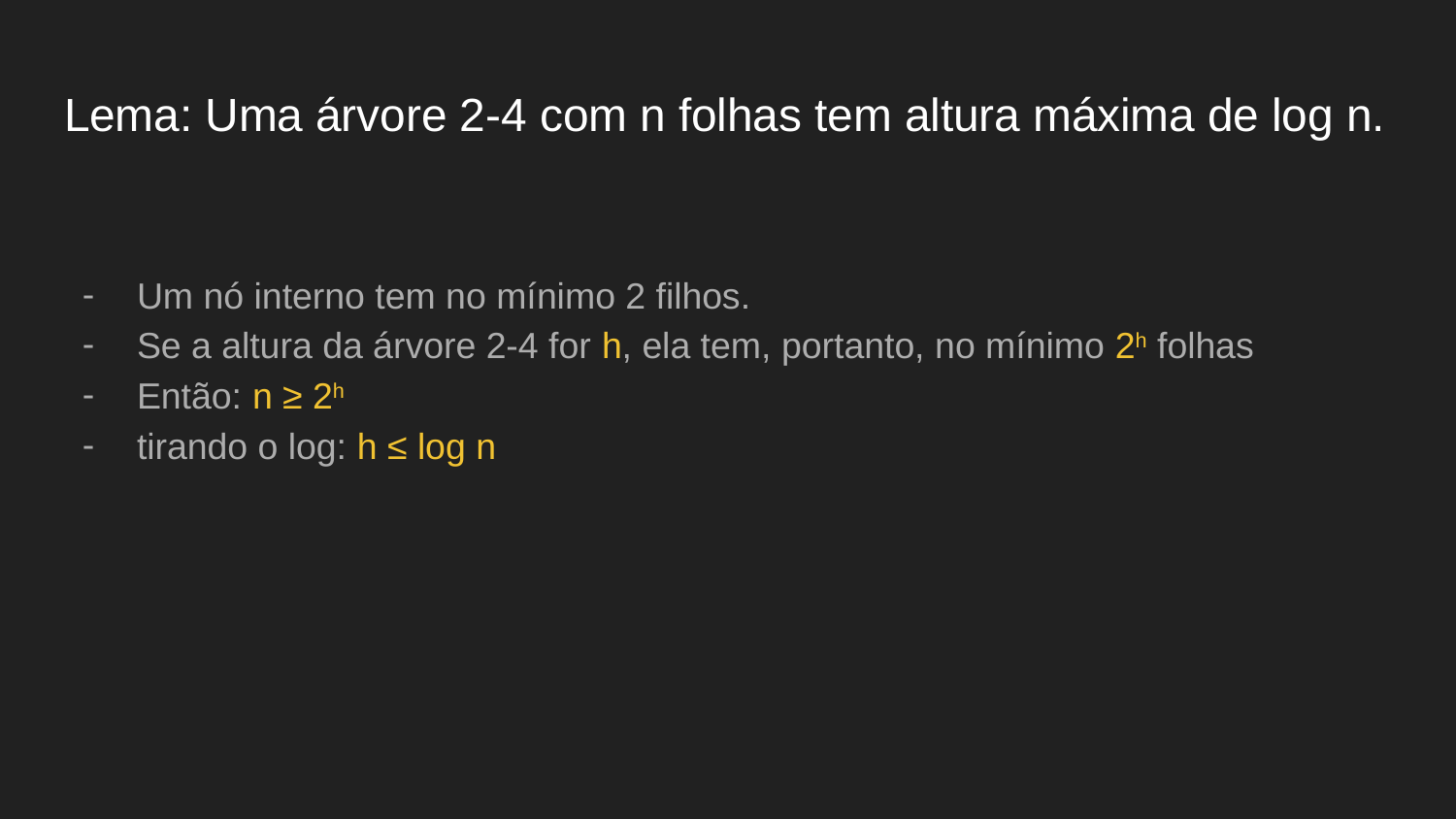

# Lema: Uma árvore 2-4 com n folhas tem altura máxima de log n.

Um nó interno tem no mínimo 2 filhos.
Se a altura da árvore 2-4 for h, ela tem, portanto, no mínimo 2h folhas
Então: n ≥ 2h
tirando o log: h ≤ log n